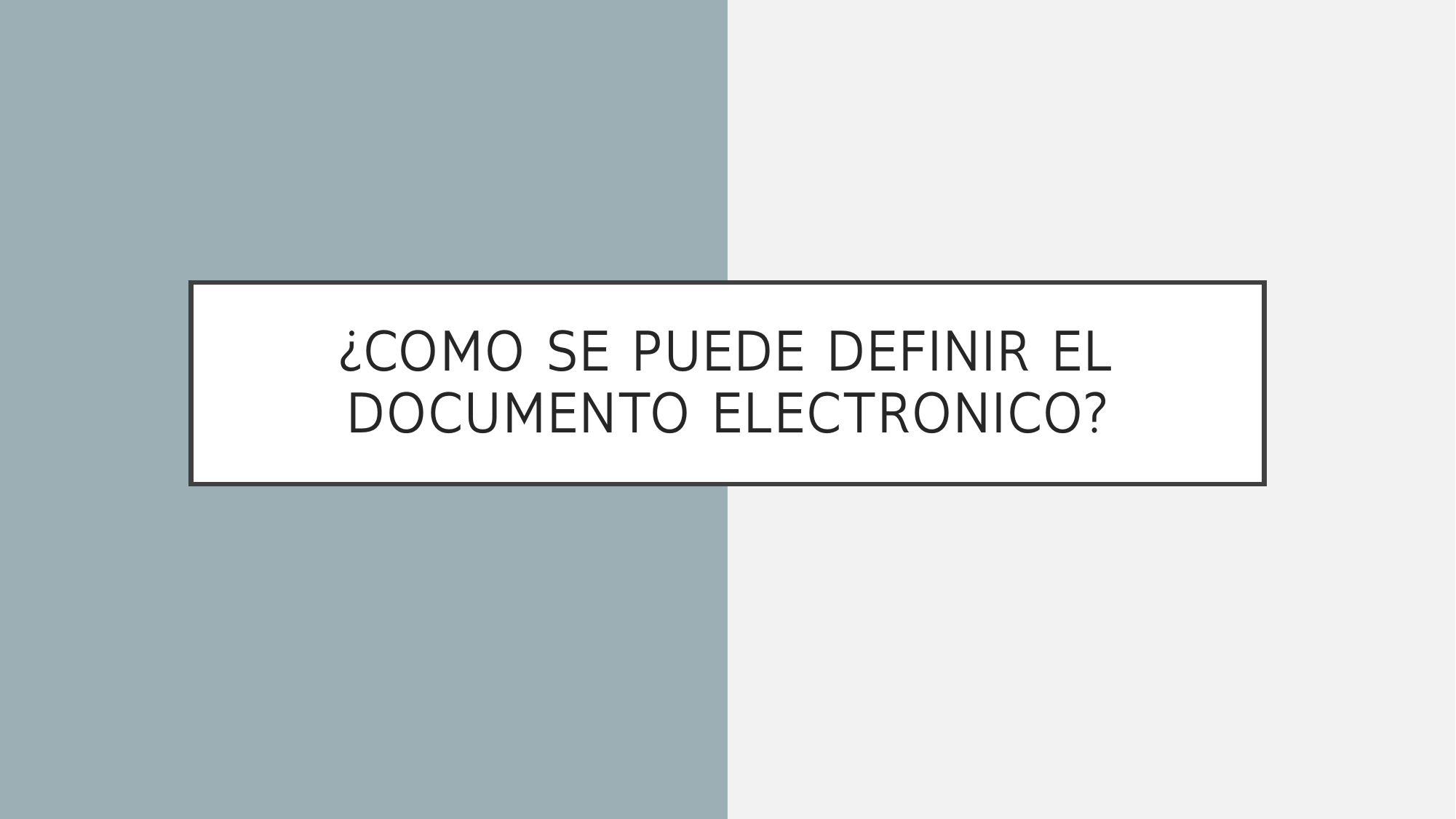

# ¿como se puede definir el documento electronico?